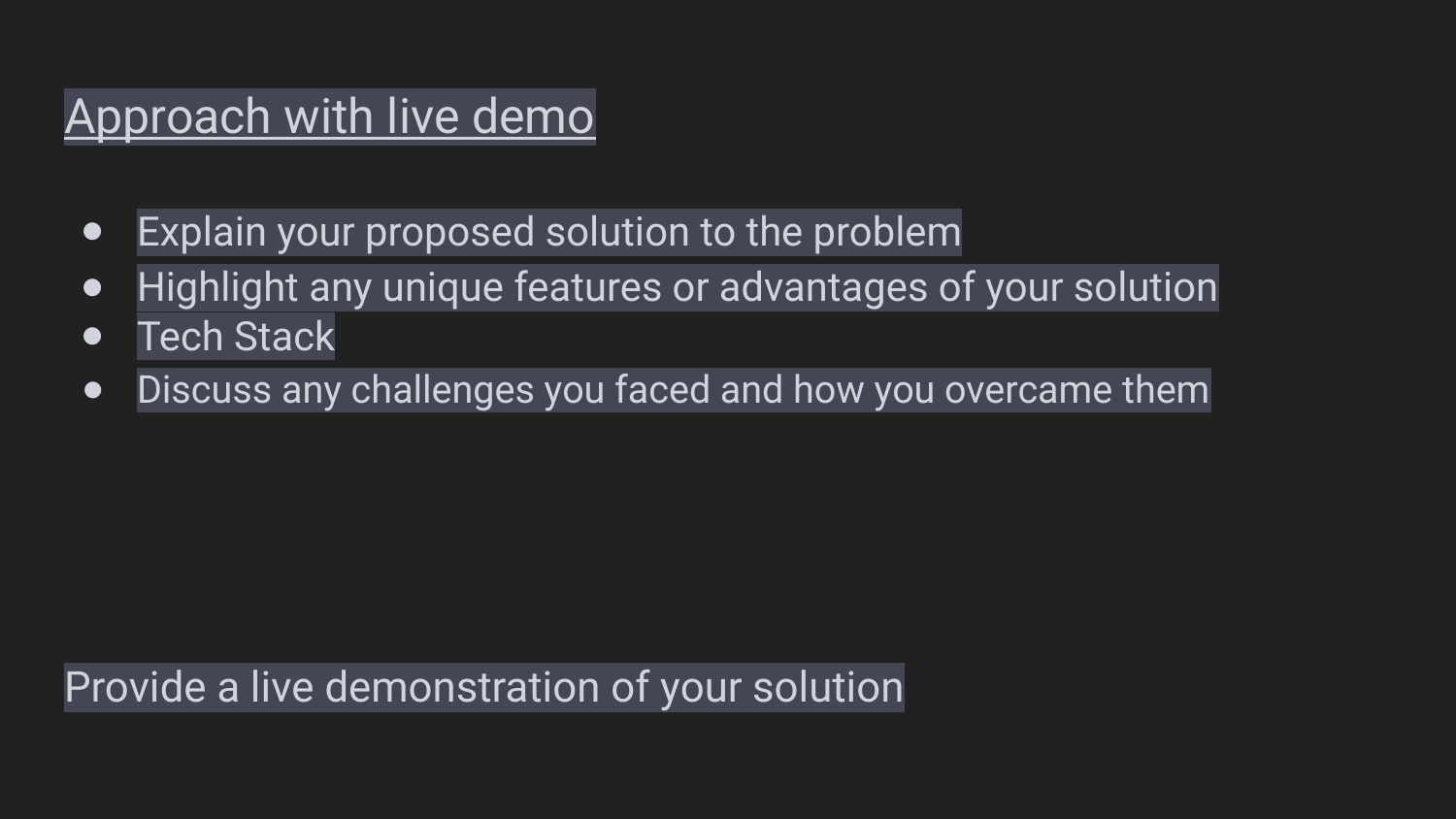

# Approach with live demo
Explain your proposed solution to the problem
Highlight any unique features or advantages of your solution
Tech Stack
Discuss any challenges you faced and how you overcame them

Provide a live demonstration of your solution